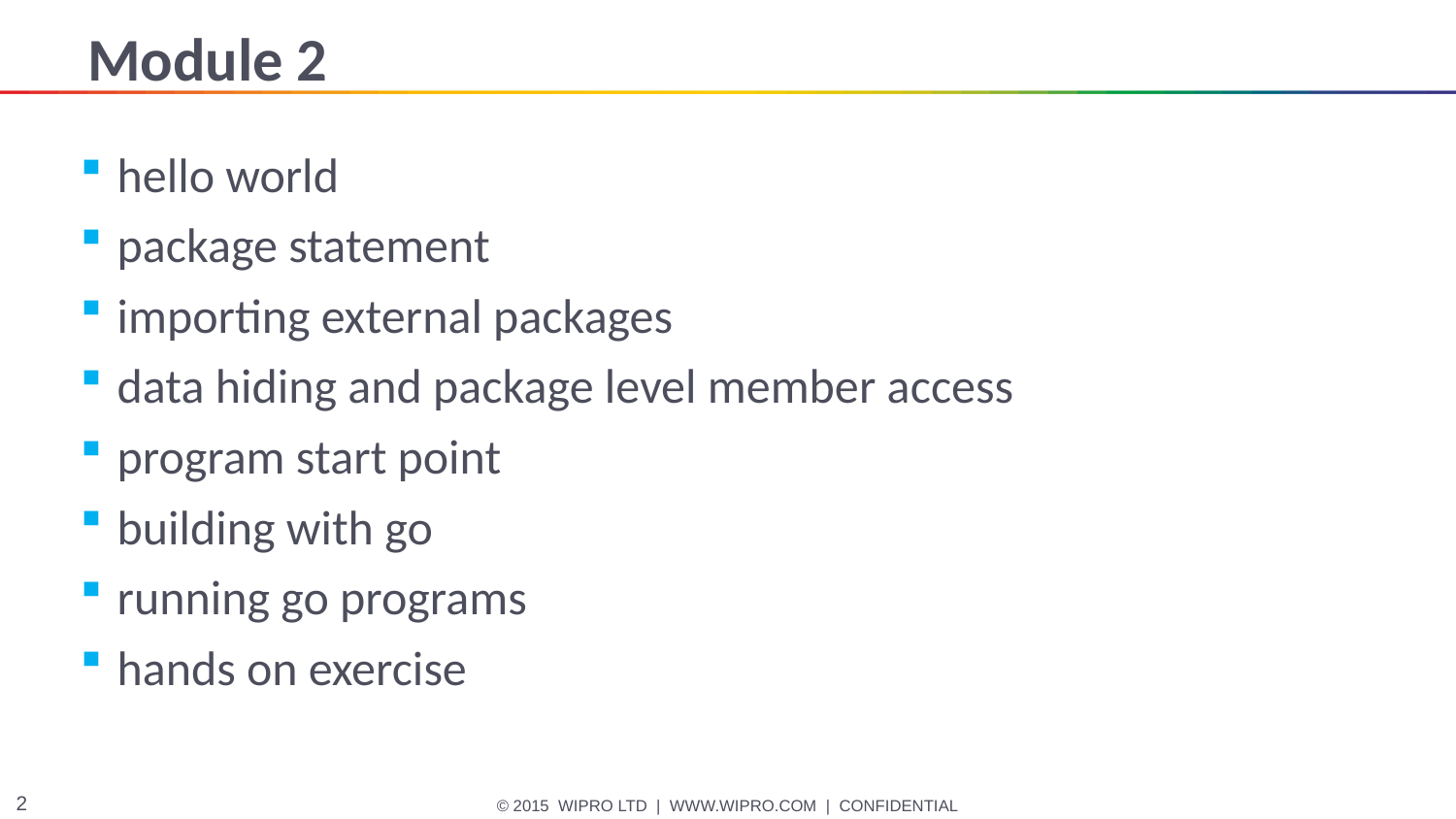

# Module 2
hello world
package statement
importing external packages
data hiding and package level member access
program start point
building with go
running go programs
hands on exercise